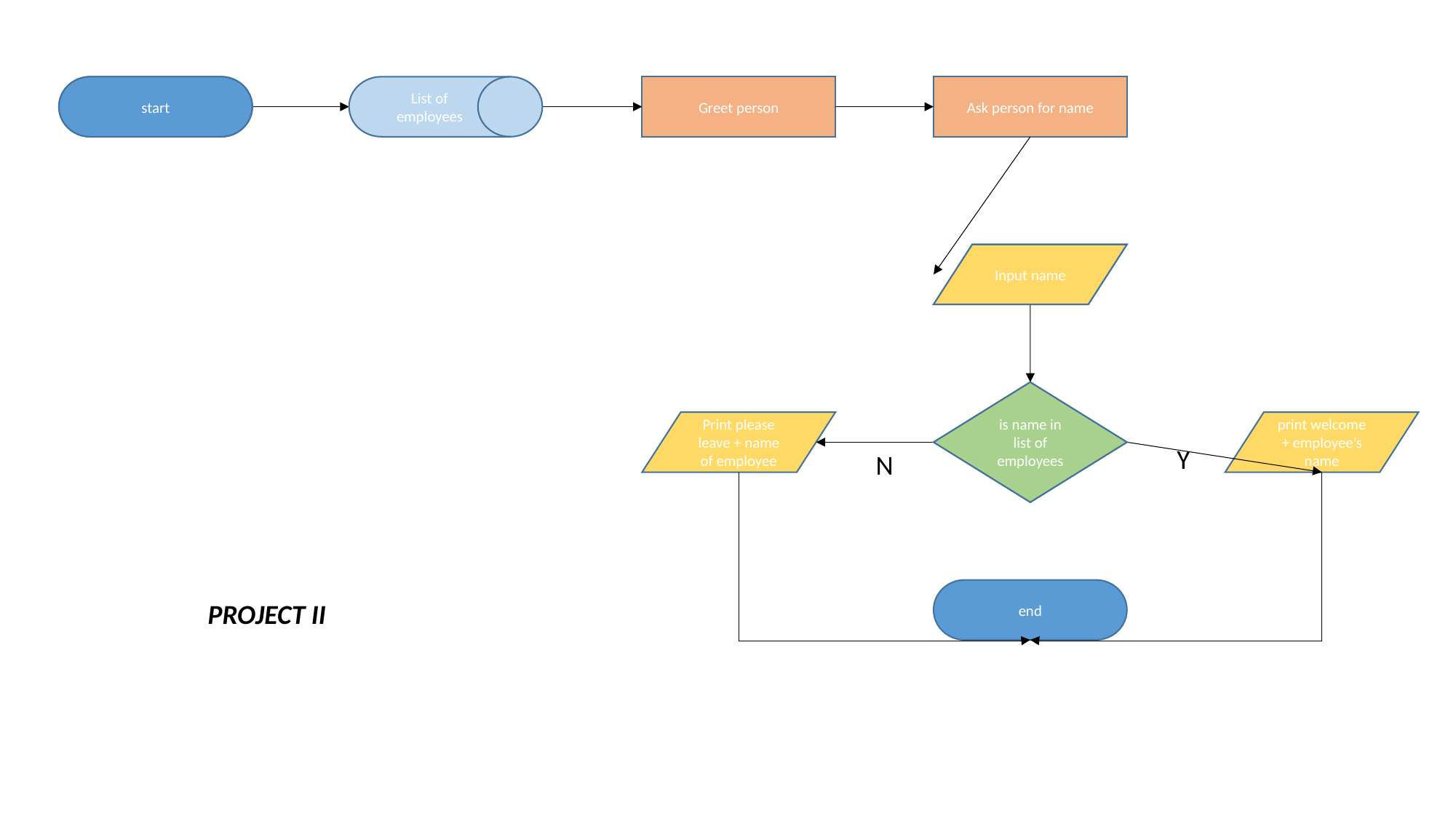

start
List of employees
start
Greet person
Ask person for name
Input name
Input name
is name in list of employees
is name in list of employees
Print please leave + name of employee
print welcome + employee’s name
Y
N
end
PROJECT II